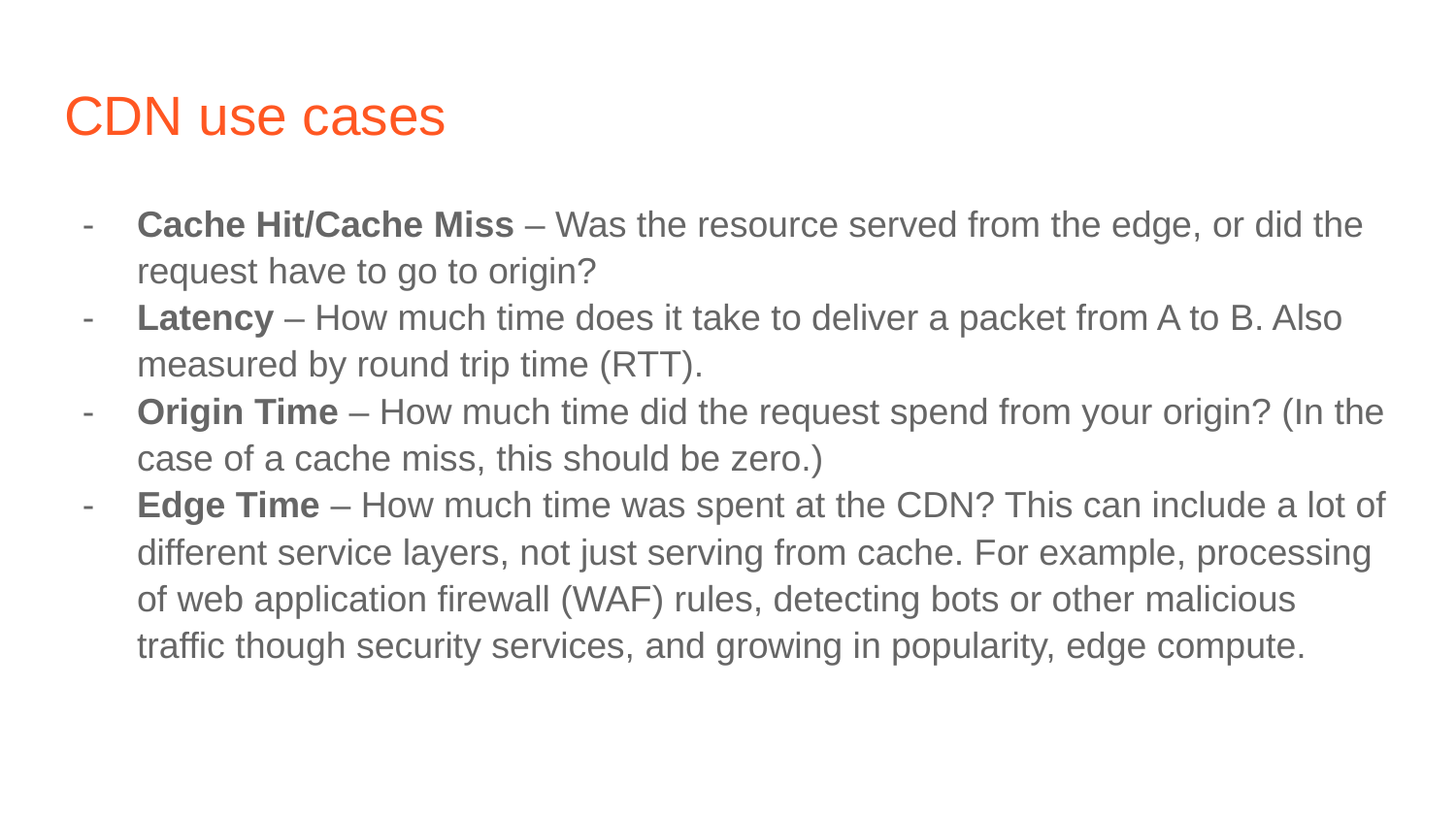

# CDN use cases
Cache Hit/Cache Miss – Was the resource served from the edge, or did the request have to go to origin?
Latency – How much time does it take to deliver a packet from A to B. Also measured by round trip time (RTT).
Origin Time – How much time did the request spend from your origin? (In the case of a cache miss, this should be zero.)
Edge Time – How much time was spent at the CDN? This can include a lot of different service layers, not just serving from cache. For example, processing of web application firewall (WAF) rules, detecting bots or other malicious traffic though security services, and growing in popularity, edge compute.